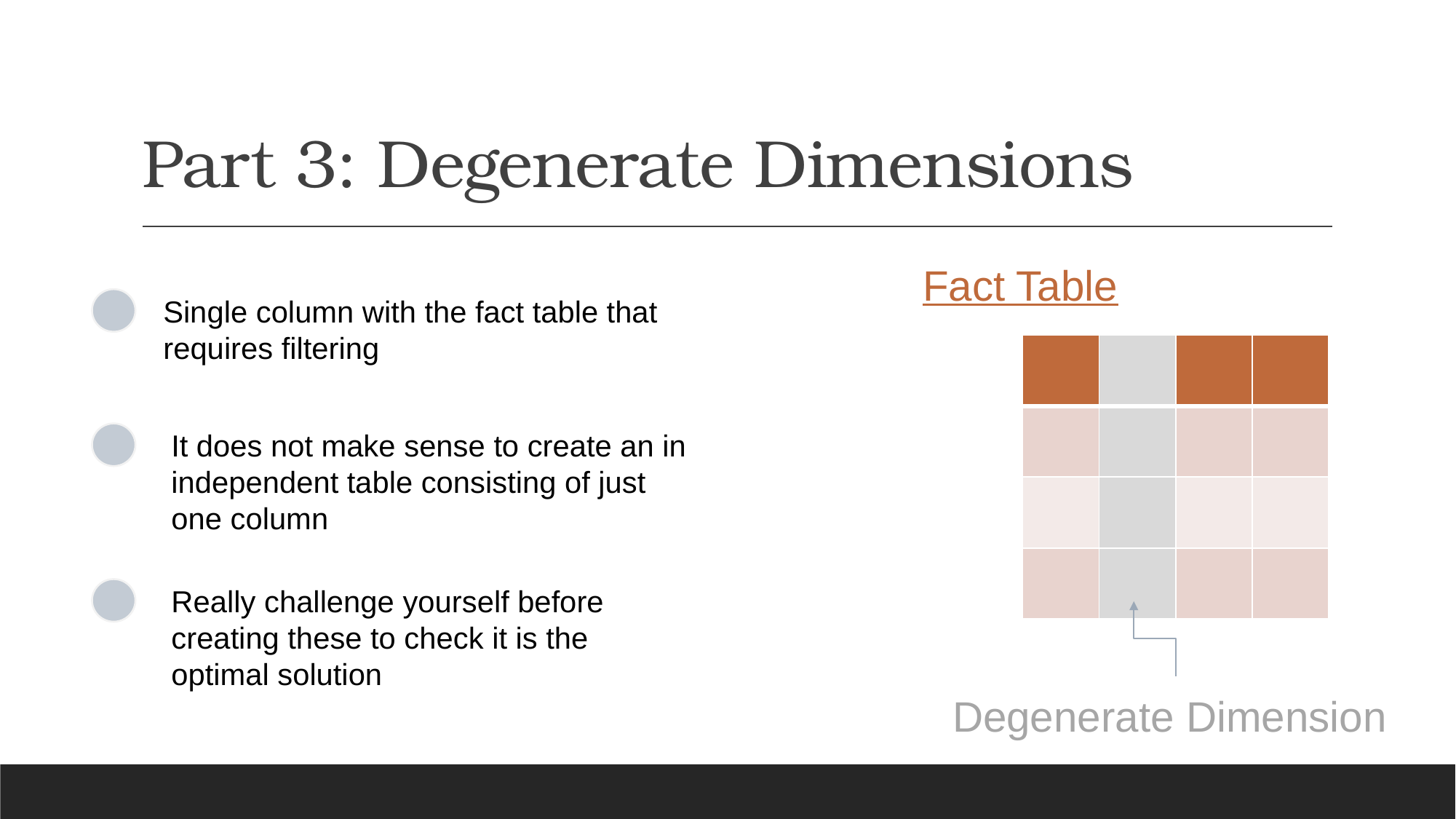

# Part 3: Degenerate Dimensions
Fact Table
Single column with the fact table that requires filtering

|  |  |  |  |
| --- | --- | --- | --- |
|  |  |  |  |
|  |  |  |  |
|  |  |  |  |
It does not make sense to create an in independent table consisting of just one column

Really challenge yourself before creating these to check it is the optimal solution

Degenerate Dimension